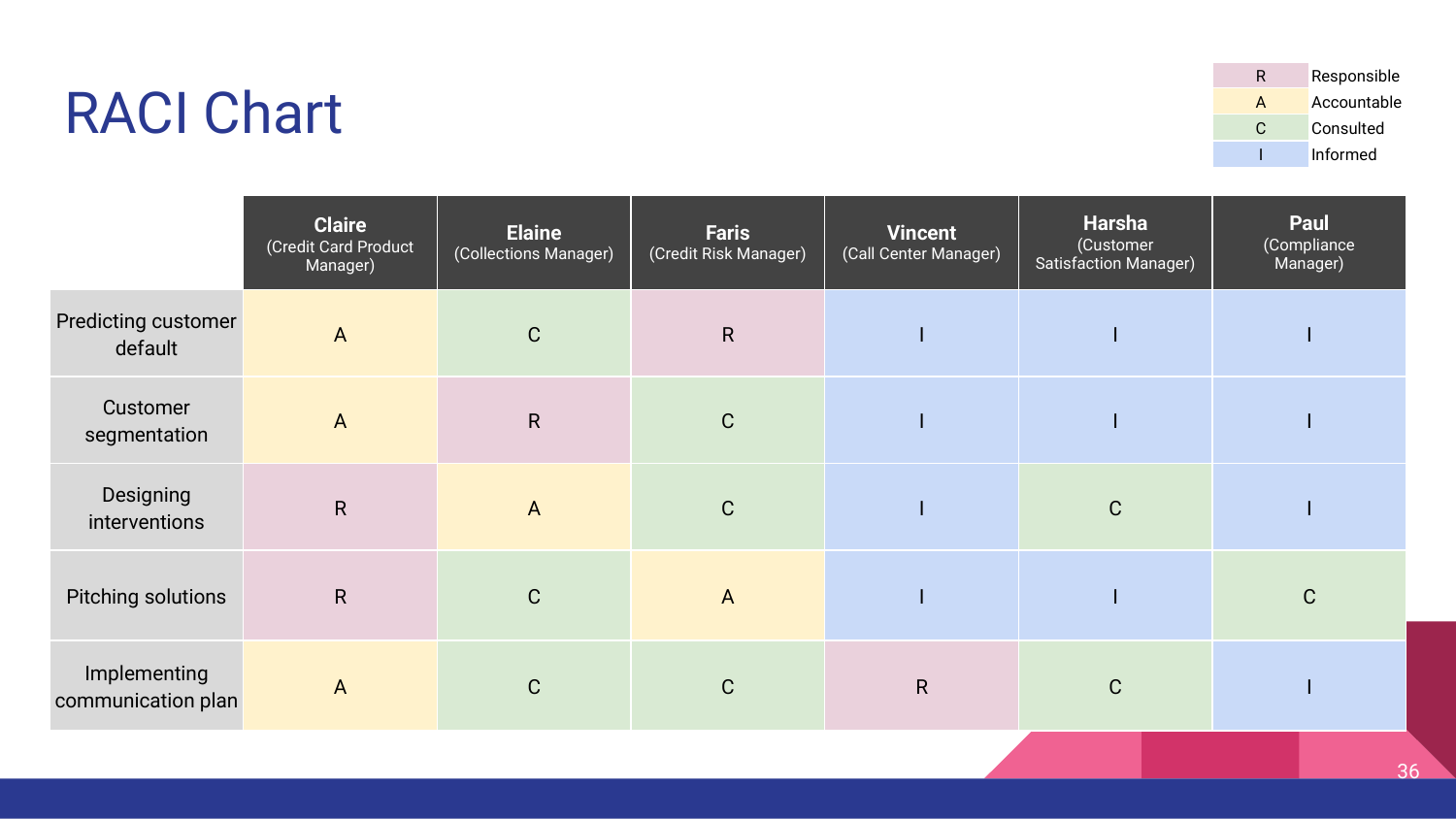

| R | Responsible |
| --- | --- |
| A | Accountable |
| C | Consulted |
| I | Informed |
# RACI Chart
|  | Claire (Credit Card Product Manager) | Elaine (Collections Manager) | Faris (Credit Risk Manager) | Vincent (Call Center Manager) | Harsha (Customer Satisfaction Manager) | Paul (Compliance Manager) |
| --- | --- | --- | --- | --- | --- | --- |
| Predicting customer default | A | C | R | I | I | I |
| Customer segmentation | A | R | C | I | I | I |
| Designing interventions | R | A | C | I | C | I |
| Pitching solutions | R | C | A | I | I | C |
| Implementing communication plan | A | C | C | R | C | I |
36